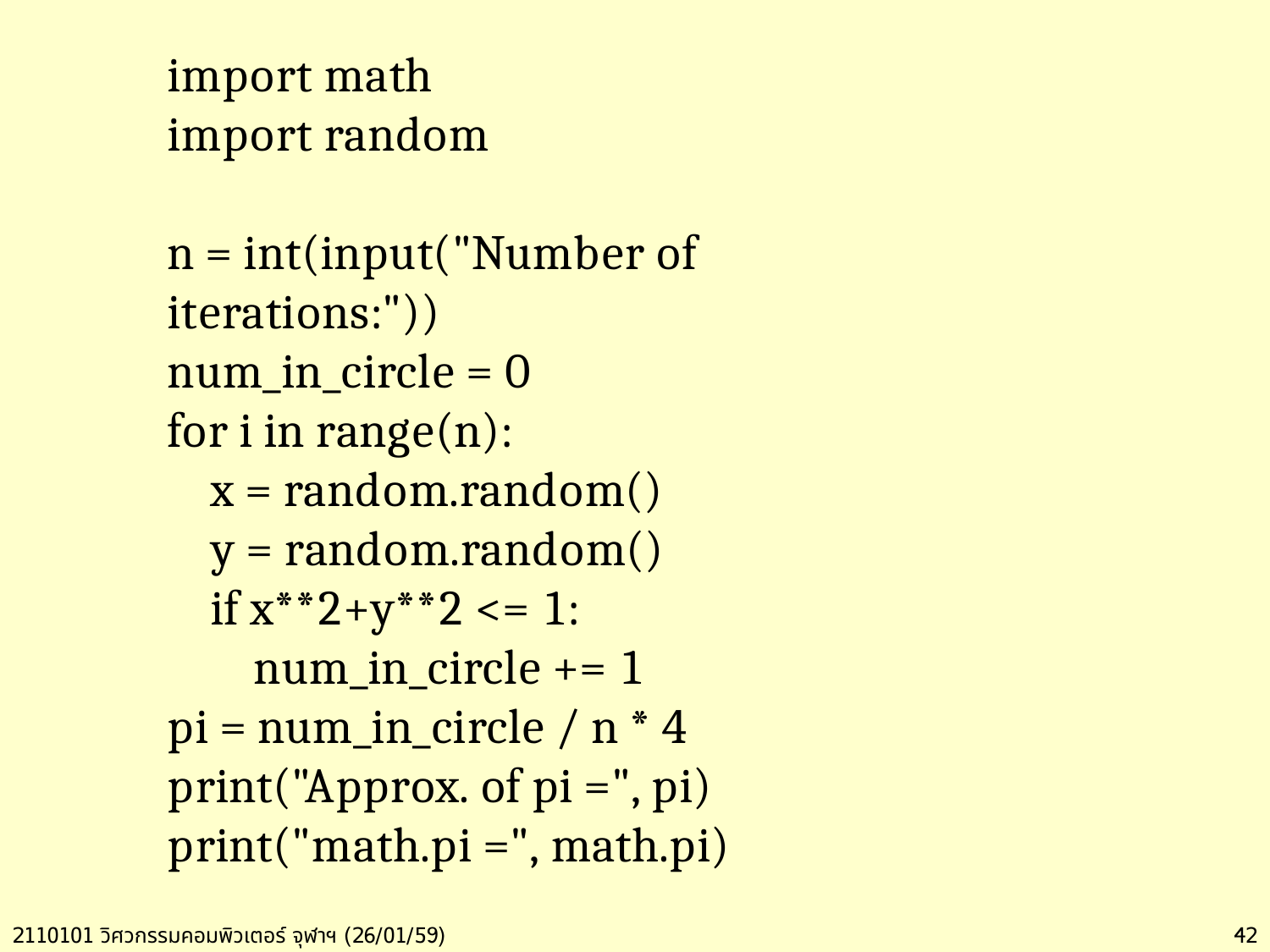

import math
import random

n = int(input("Number of iterations:"))
num_in_circle = 0
for i in range(n):
    x = random.random()
    y = random.random()
    if x**2+y**2 <= 1:
        num_in_circle += 1
pi = num_in_circle / n * 4
print("Approx. of pi =", pi)
print("math.pi =", math.pi)​